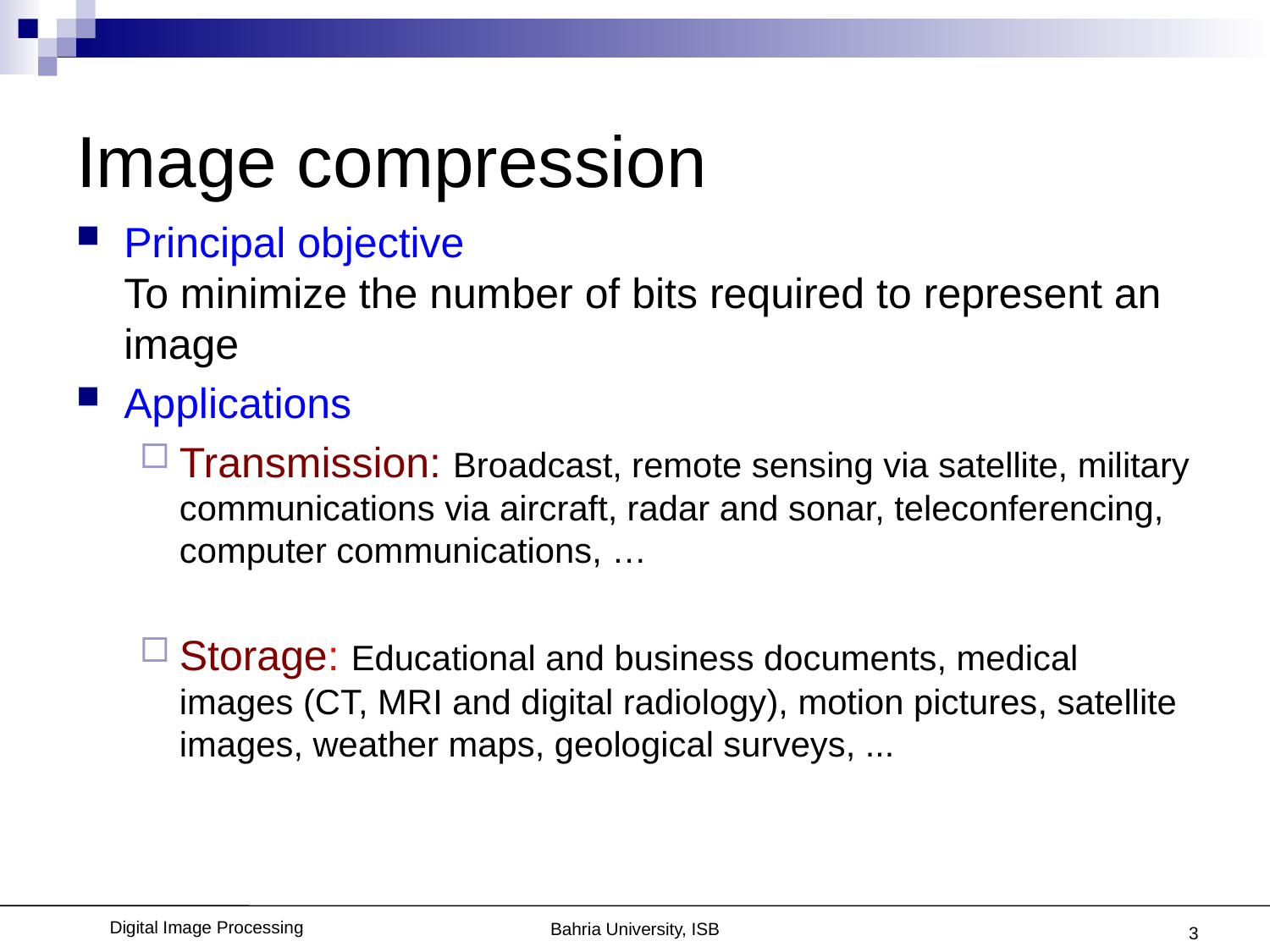

# Image compression
Principal objective
To minimize the number of bits required to represent an image
Applications
Transmission: Broadcast, remote sensing via satellite, military communications via aircraft, radar and sonar, teleconferencing, computer communications, …

Storage: Educational and business documents, medical images (CT, MRI and digital radiology), motion pictures, satellite images, weather maps, geological surveys, ...
3